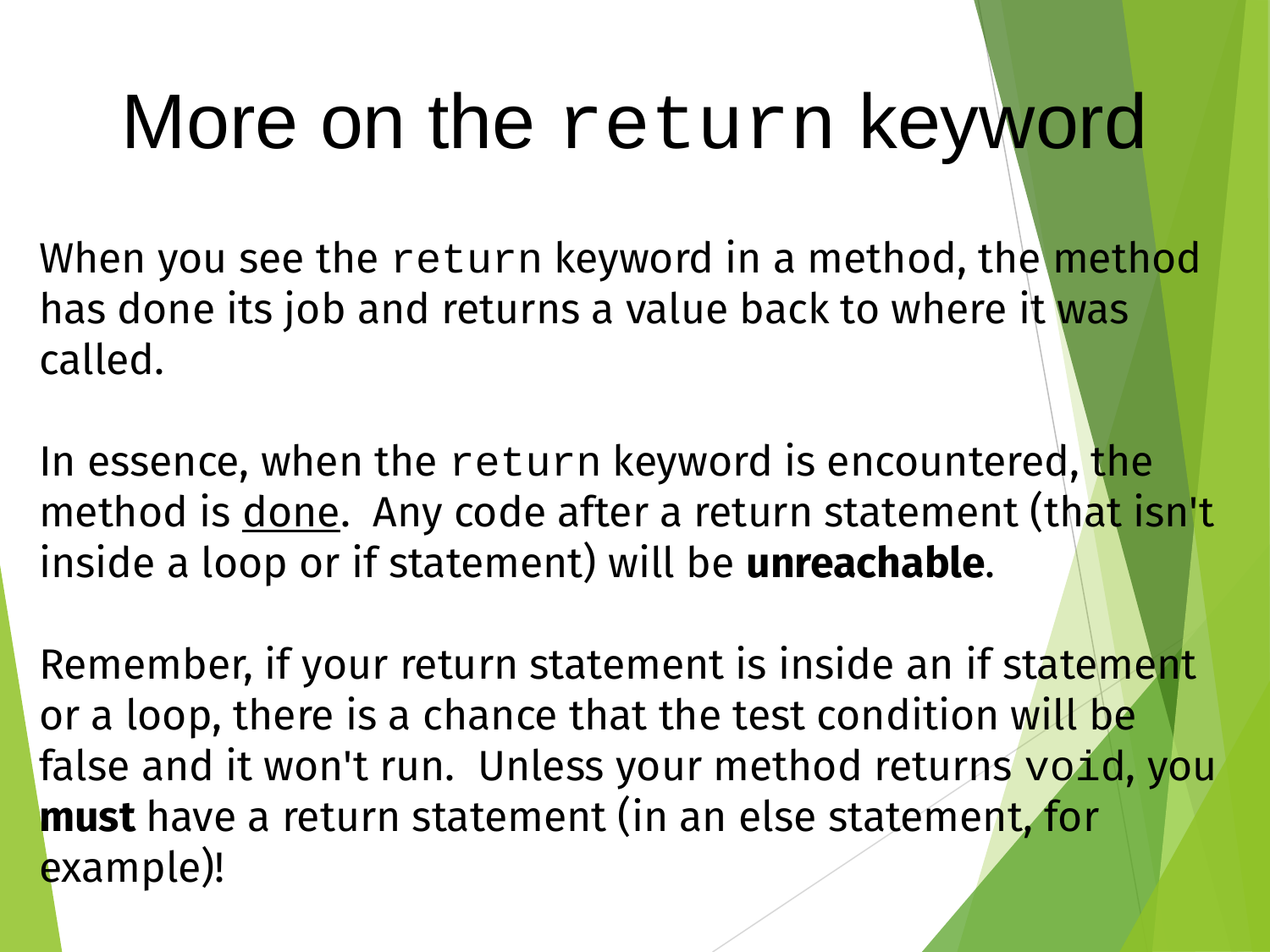

More on the return keyword
When you see the return keyword in a method, the method has done its job and returns a value back to where it was called.

In essence, when the return keyword is encountered, the method is done.  Any code after a return statement (that isn't inside a loop or if statement) will be unreachable.

Remember, if your return statement is inside an if statement or a loop, there is a chance that the test condition will be false and it won't run.  Unless your method returns void, you must have a return statement (in an else statement, for example)!